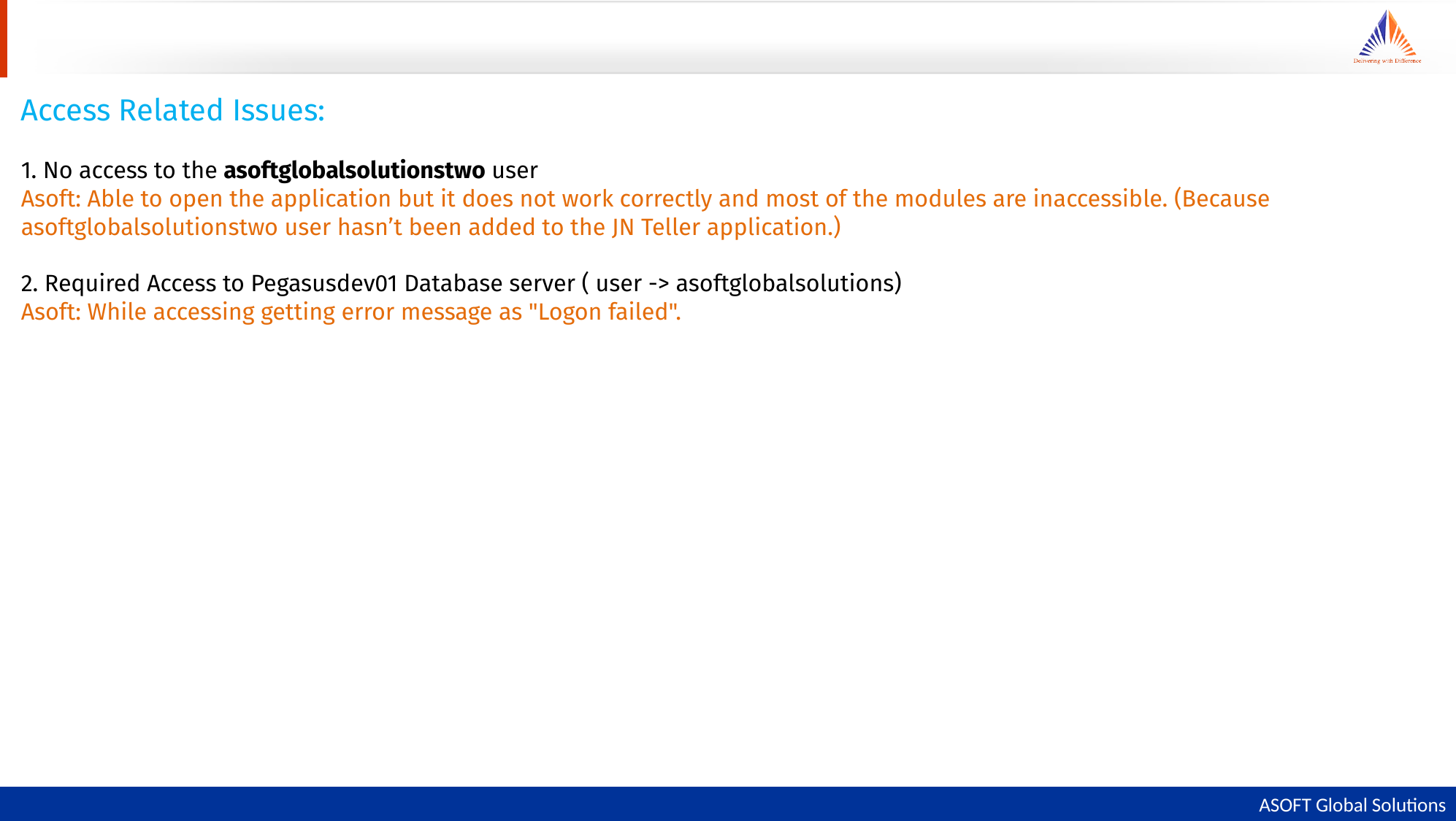

Access Related Issues:

1. No access to the asoftglobalsolutionstwo user
Asoft: Able to open the application but it does not work correctly and most of the modules are inaccessible. (Because asoftglobalsolutionstwo user hasn’t been added to the JN Teller application.)

2. Required Access to Pegasusdev01 Database server ( user -> asoftglobalsolutions)
Asoft: While accessing getting error message as "Logon failed".